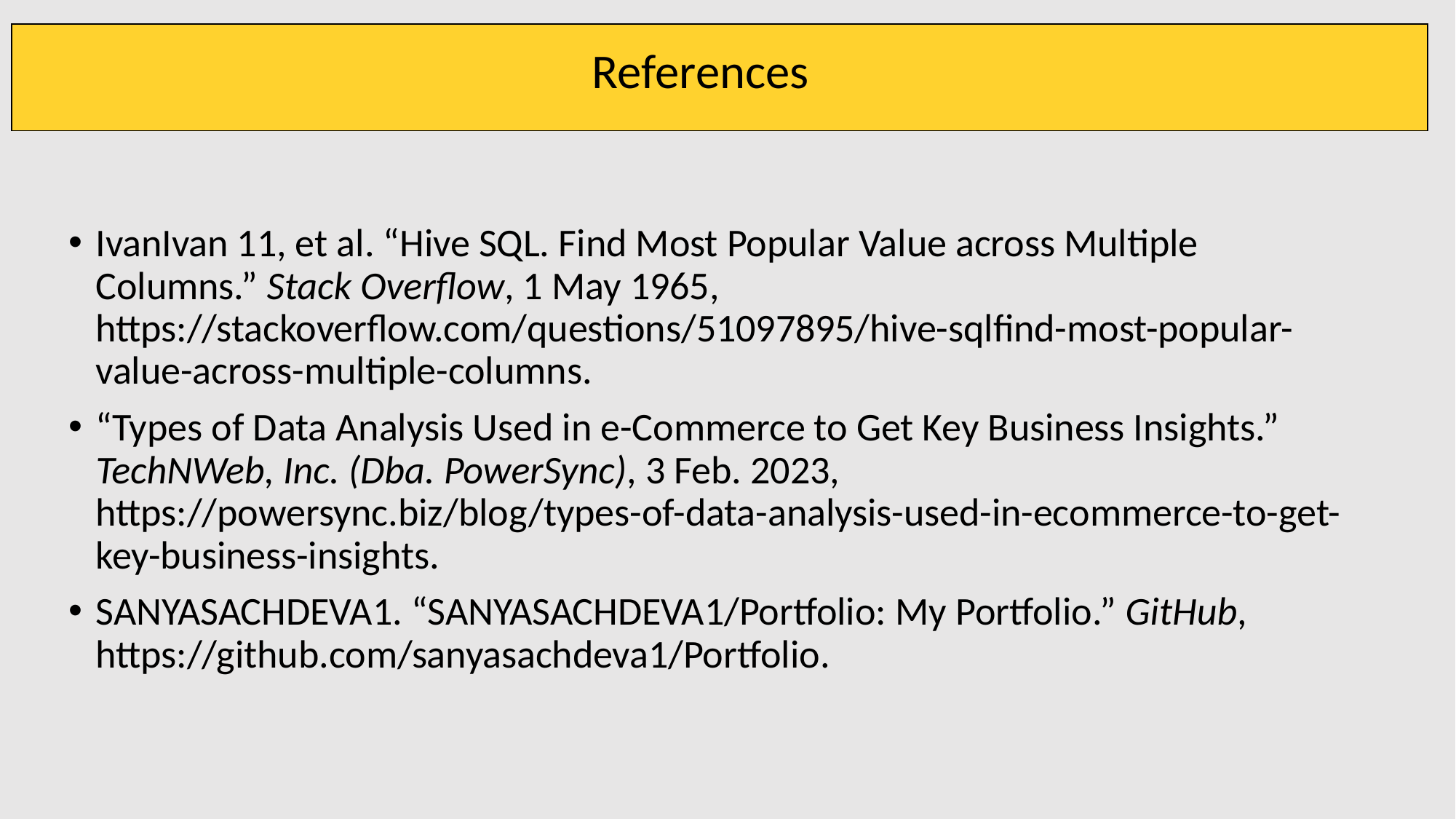

|  |
| --- |
References

IvanIvan 11, et al. “Hive SQL. Find Most Popular Value across Multiple Columns.” Stack Overflow, 1 May 1965, https://stackoverflow.com/questions/51097895/hive-sqlfind-most-popular-value-across-multiple-columns.
“Types of Data Analysis Used in e-Commerce to Get Key Business Insights.” TechNWeb, Inc. (Dba. PowerSync), 3 Feb. 2023, https://powersync.biz/blog/types-of-data-analysis-used-in-ecommerce-to-get-key-business-insights.
SANYASACHDEVA1. “SANYASACHDEVA1/Portfolio: My Portfolio.” GitHub, https://github.com/sanyasachdeva1/Portfolio.